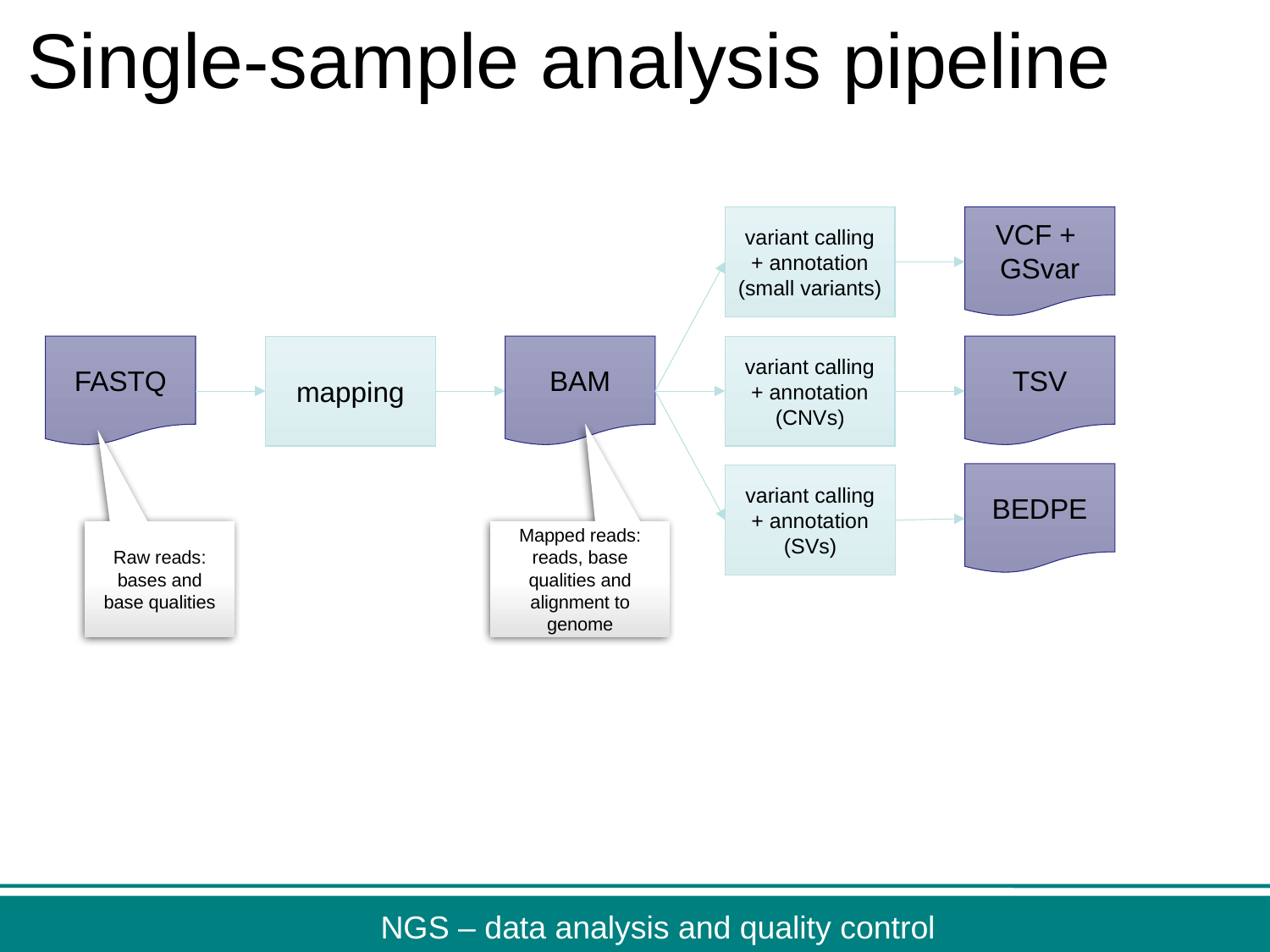

# Single-sample analysis pipeline
variant calling
+ annotation
(small variants)
VCF +
GSvar
FASTQ
mapping
variant calling + annotation
(CNVs)
TSV
BAM
BEDPE
variant calling + annotation
(SVs)
Raw reads: bases and base qualities
Mapped reads: reads, base qualities and alignment to genome